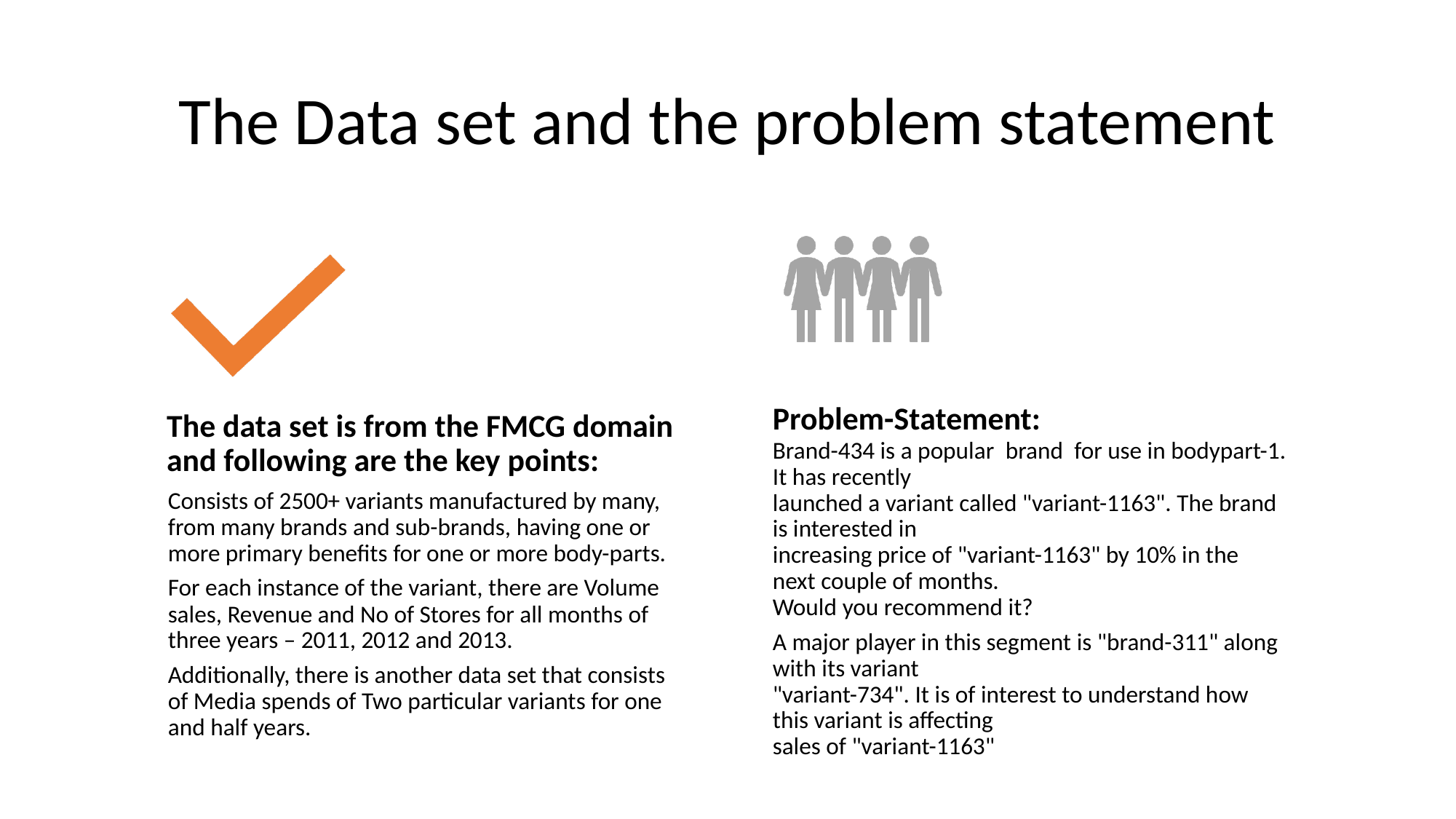

# The Data set and the problem statement
The data set is from the FMCG domain and following are the key points:
Consists of 2500+ variants manufactured by many, from many brands and sub-brands, having one or more primary benefits for one or more body-parts.
For each instance of the variant, there are Volume sales, Revenue and No of Stores for all months of three years – 2011, 2012 and 2013.
Additionally, there is another data set that consists of Media spends of Two particular variants for one and half years.
Problem-Statement:
Brand-434 is a popular  brand  for use in bodypart-1. It has recently
launched a variant called "variant-1163". The brand is interested in
increasing price of "variant-1163" by 10% in the next couple of months.
Would you recommend it?
A major player in this segment is "brand-311" along with its variant
"variant-734". It is of interest to understand how this variant is affecting
sales of "variant-1163"